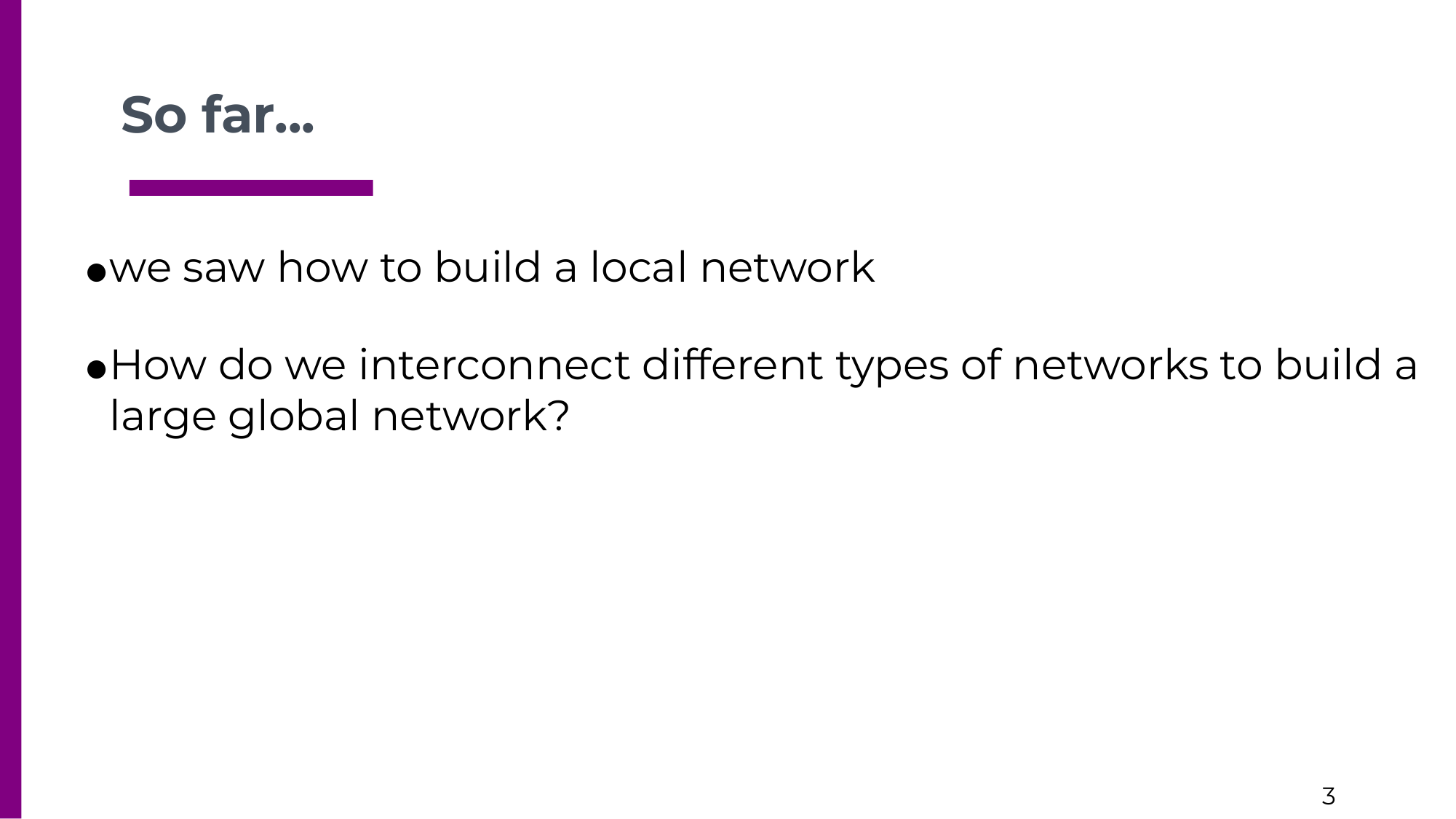

So far...
we saw how to build a local network
How do we interconnect different types of networks to build a large global network?